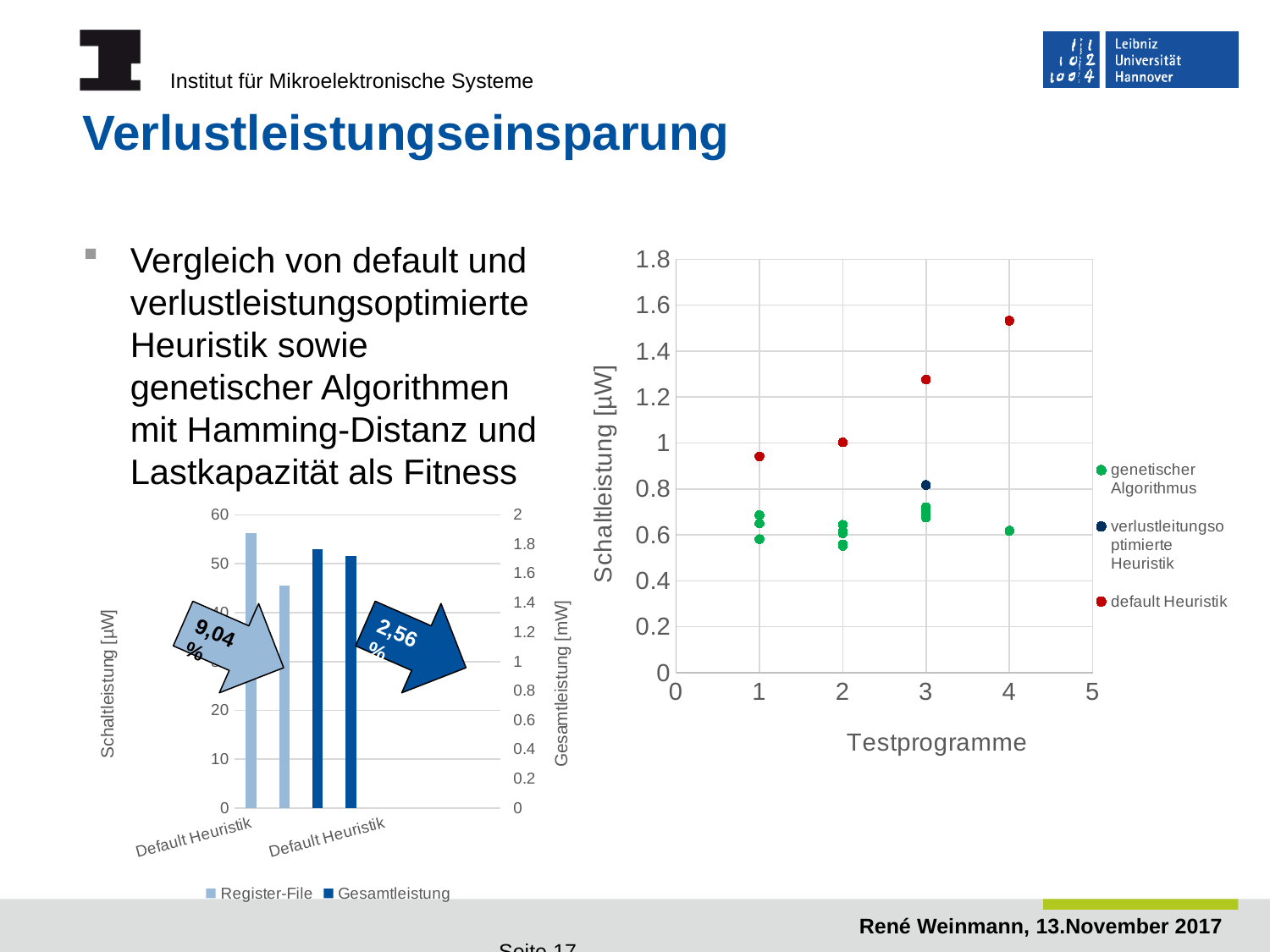

# Verlustleistungseinsparung
Vergleich von default und verlustleistungsoptimierte Heuristik sowie genetischer Algorithmen mit Hamming-Distanz und Lastkapazität als Fitness

### Chart

| Category | alloc_test_genetic_t2_hamming2 | alloc_test_genetic_t2_weighted2 | alloc_test_genetic_t2_hamming_load2 | alloc_test_genetic_t2_hamming | genetischer Algorithmus | verlustleitungsoptimierte Heuristik  | default Heuristik |
|---|---|---|---|---|---|---|---|

[unsupported chart]

2,56%
9,04%